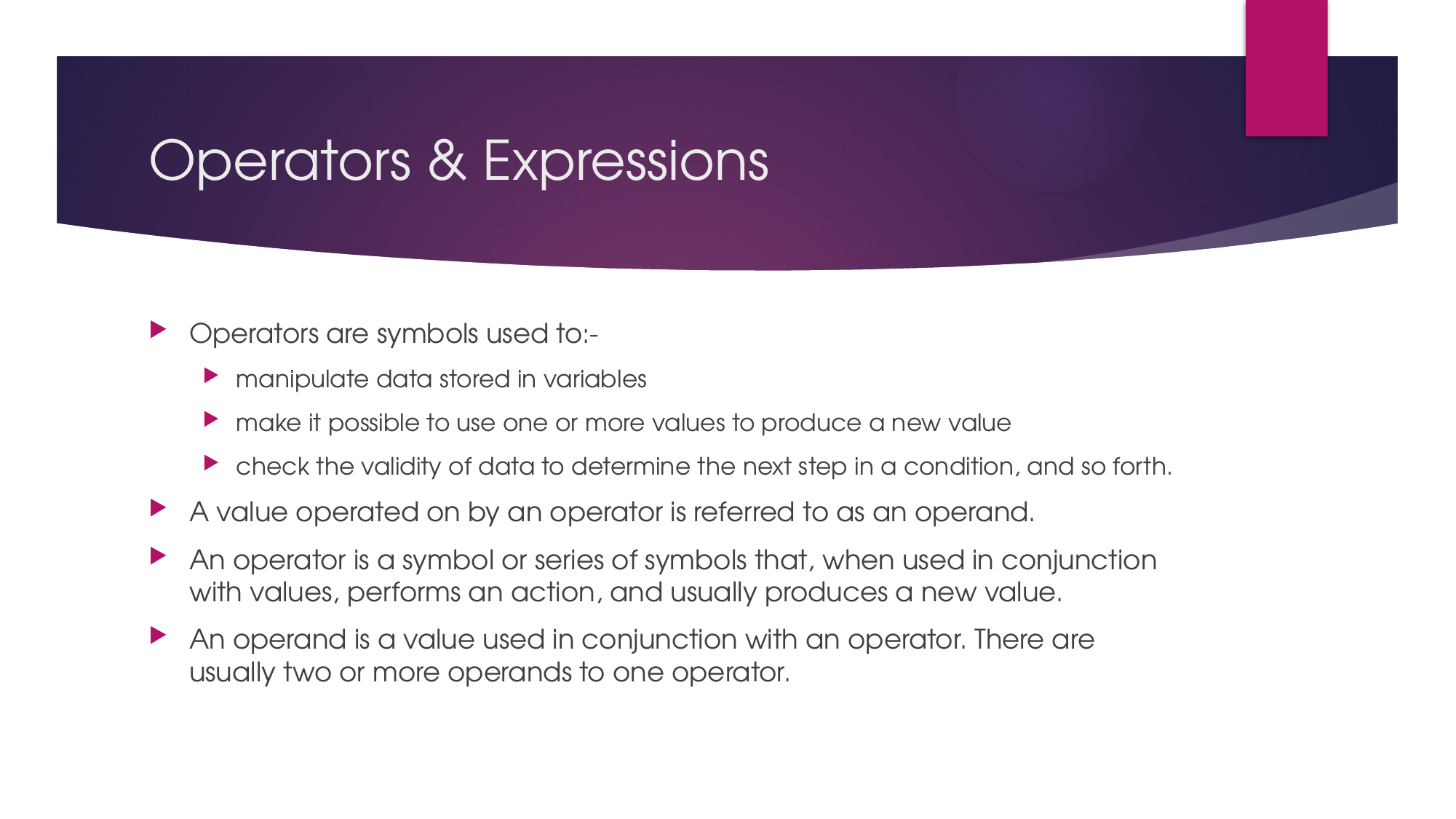

# Operators & Expressions
Operators are symbols used to:-
manipulate data stored in variables
make it possible to use one or more values to produce a new value
check the validity of data to determine the next step in a condition, and so forth.
A value operated on by an operator is referred to as an operand.
An operator is a symbol or series of symbols that, when used in conjunction with values, performs an action, and usually produces a new value.
An operand is a value used in conjunction with an operator. There are usually two or more operands to one operator.